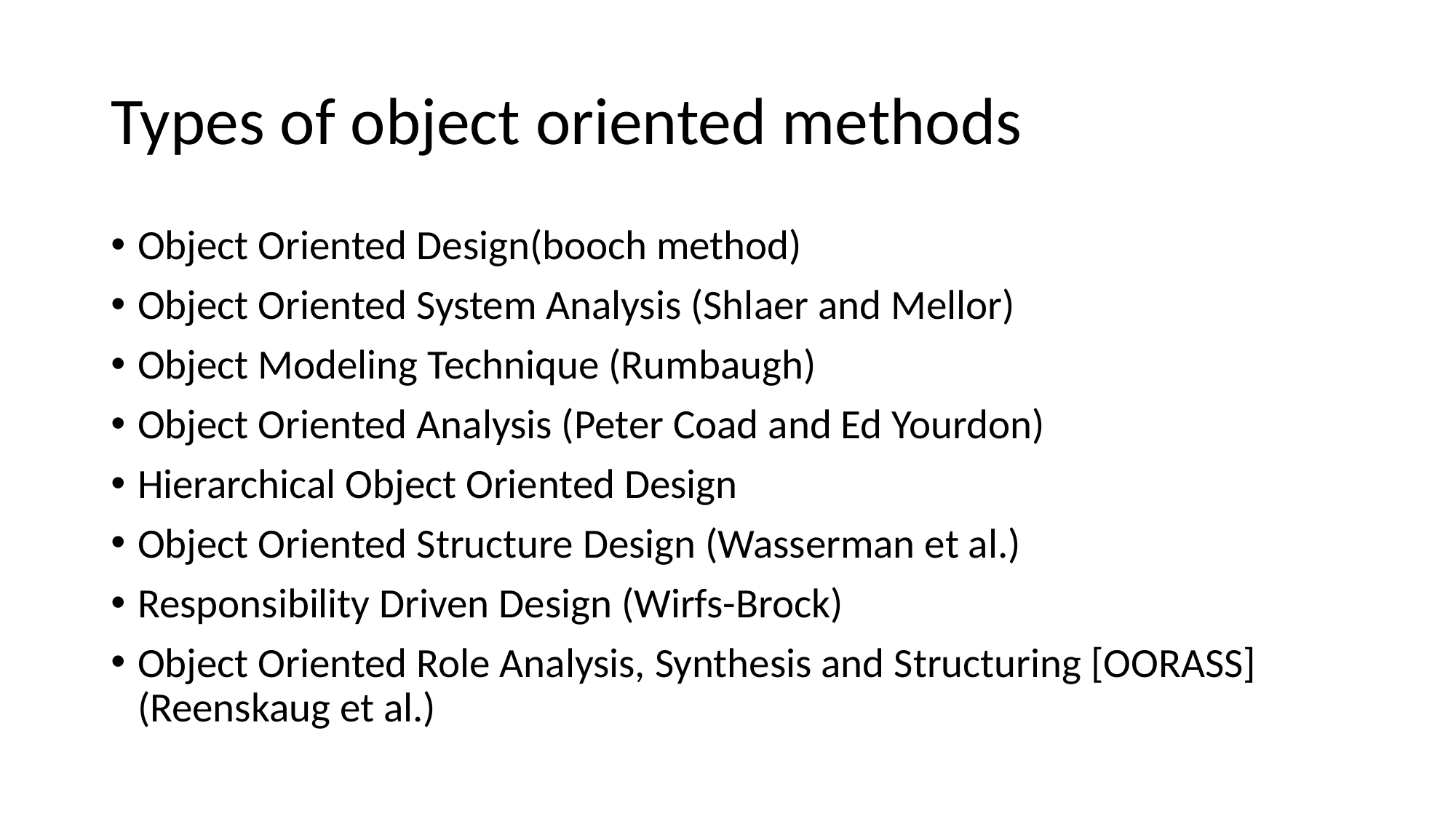

# Types of object oriented methods
Object Oriented Design(booch method)
Object Oriented System Analysis (Shlaer and Mellor)
Object Modeling Technique (Rumbaugh)
Object Oriented Analysis (Peter Coad and Ed Yourdon)
Hierarchical Object Oriented Design
Object Oriented Structure Design (Wasserman et al.)
Responsibility Driven Design (Wirfs-Brock)
Object Oriented Role Analysis, Synthesis and Structuring [OORASS] (Reenskaug et al.)